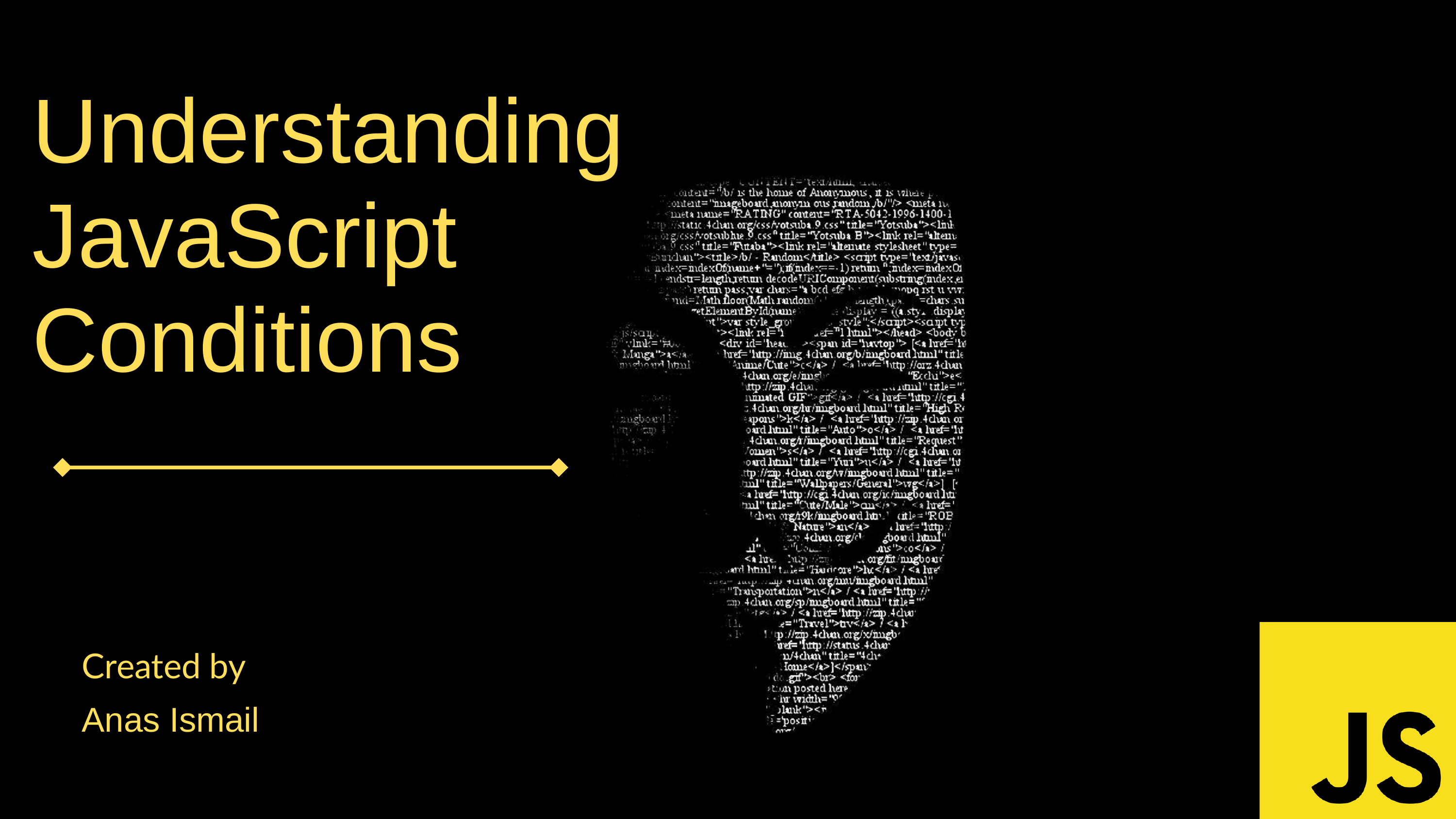

Understanding JavaScript Conditions

Created by
Anas Ismail